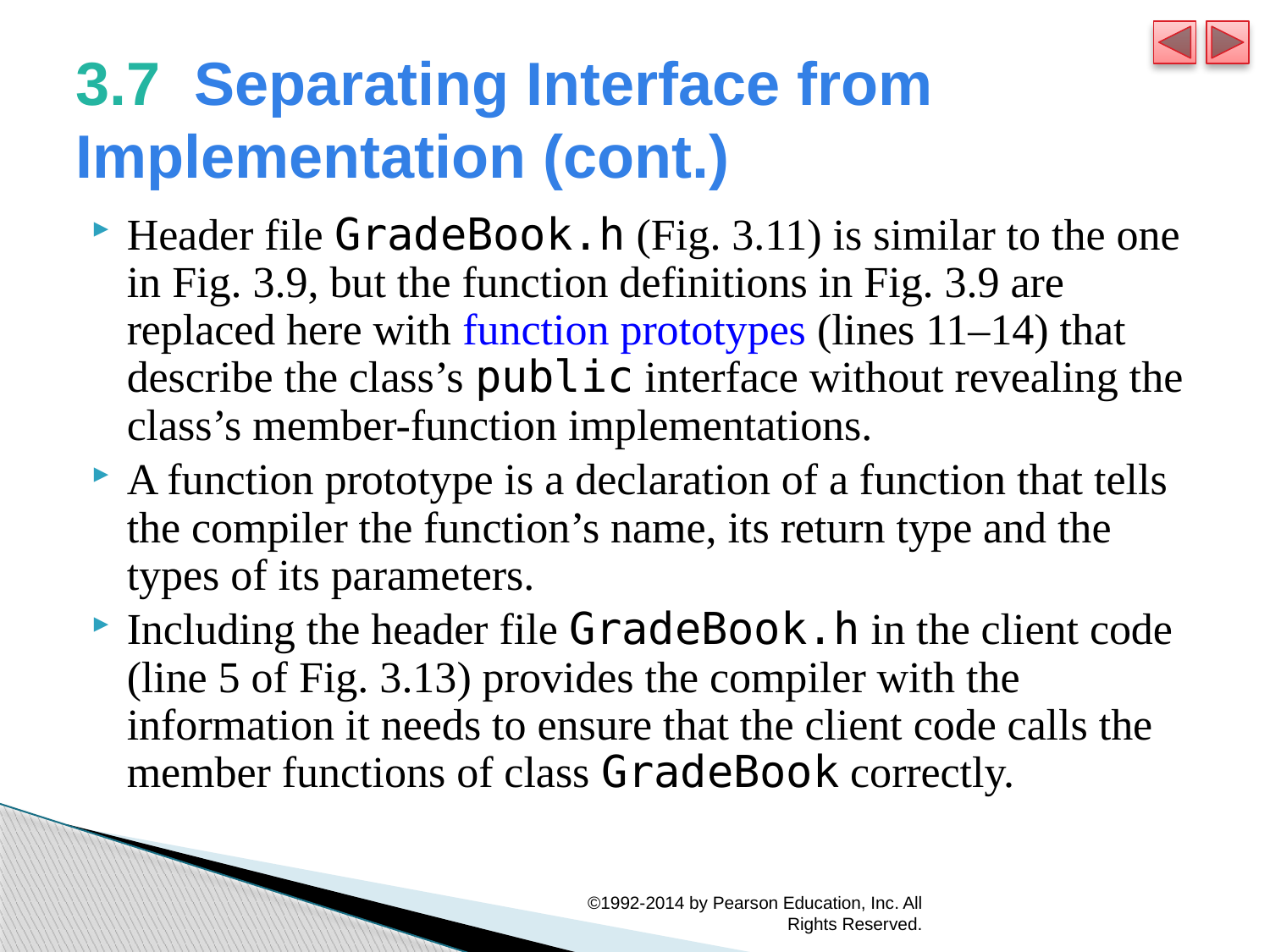

# 3.7  Separating Interface from Implementation (cont.)
Header file GradeBook.h (Fig. 3.11) is similar to the one in Fig. 3.9, but the function definitions in Fig. 3.9 are replaced here with function prototypes (lines 11–14) that describe the class’s public interface without revealing the class’s member-function implementations.
A function prototype is a declaration of a function that tells the compiler the function’s name, its return type and the types of its parameters.
Including the header file GradeBook.h in the client code (line 5 of Fig. 3.13) provides the compiler with the information it needs to ensure that the client code calls the member functions of class GradeBook correctly.
©1992-2014 by Pearson Education, Inc. All Rights Reserved.